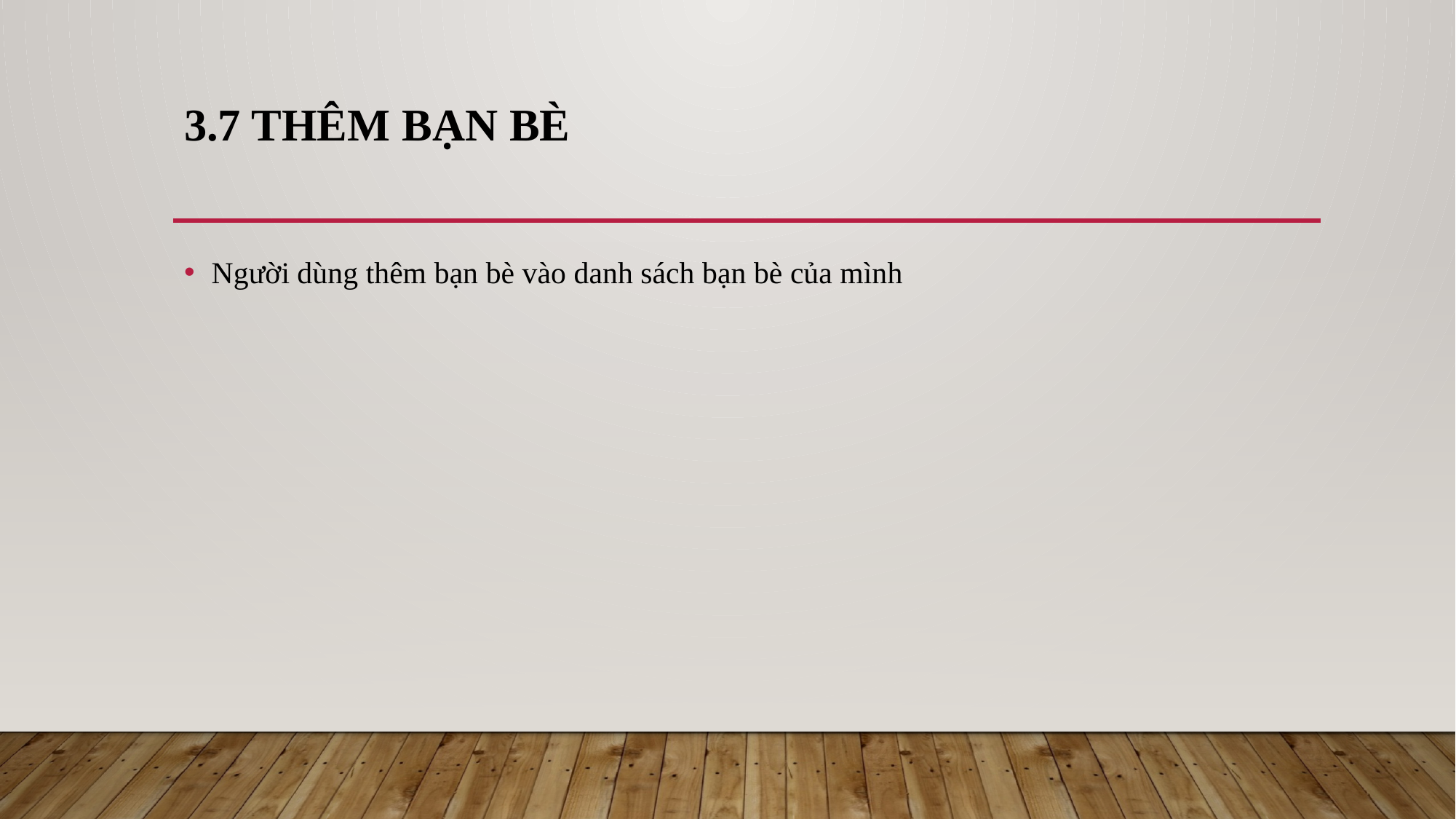

# 3.7 thêm bạn bè
Người dùng thêm bạn bè vào danh sách bạn bè của mình